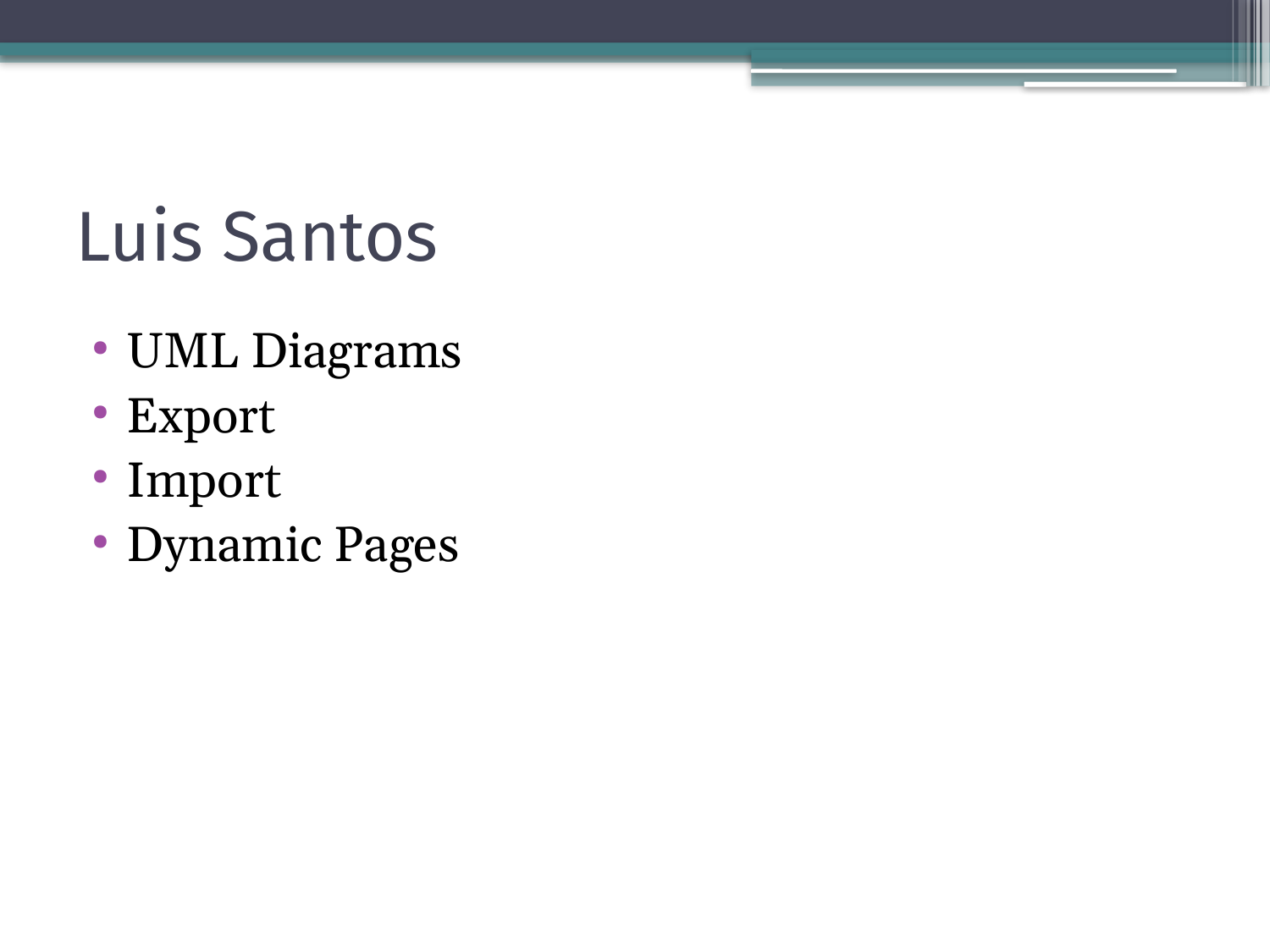

# Luis Santos
UML Diagrams
Export
Import
Dynamic Pages